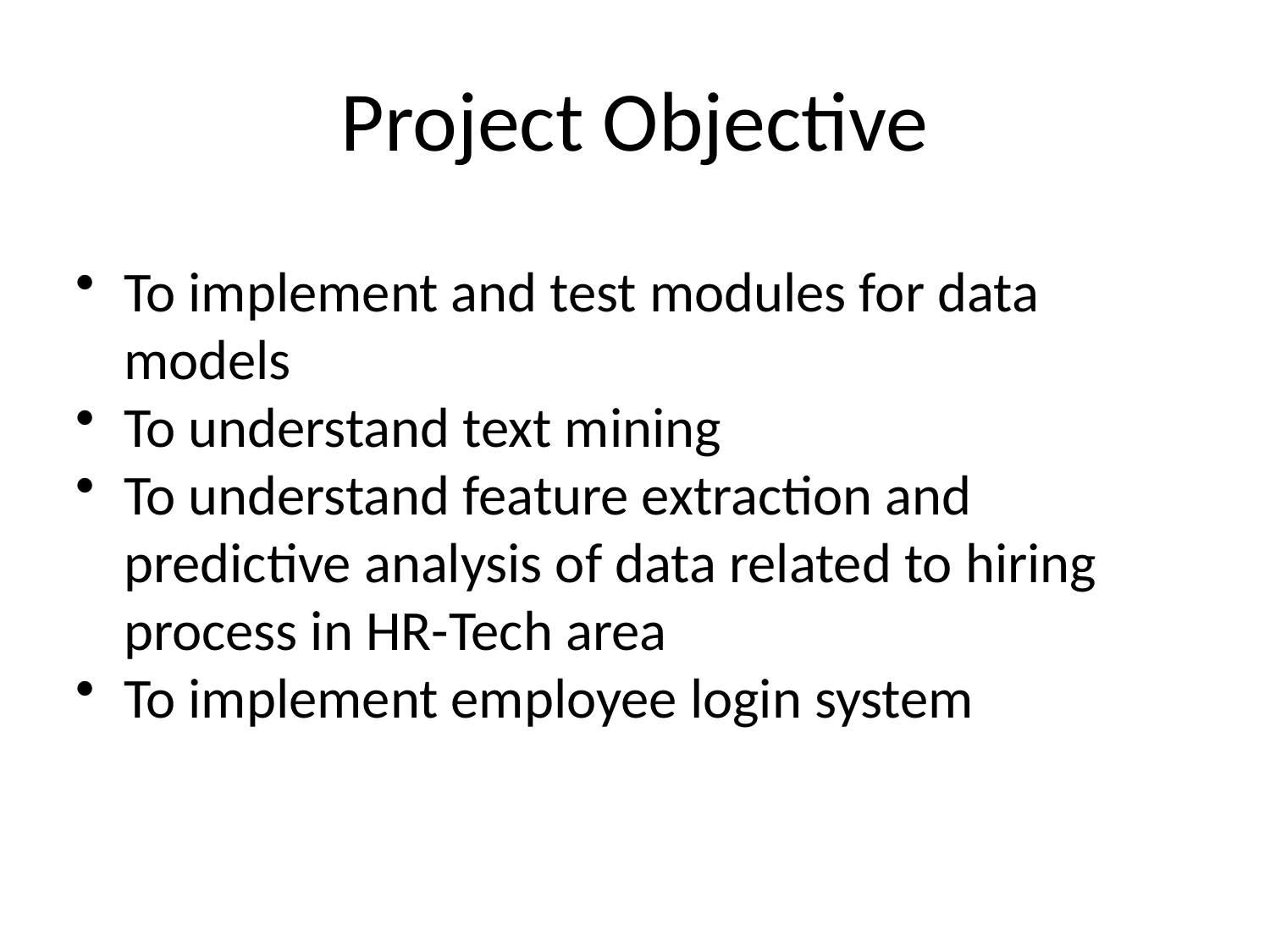

# Project Objective
To implement and test modules for data models
To understand text mining
To understand feature extraction and predictive analysis of data related to hiring process in HR-Tech area
To implement employee login system